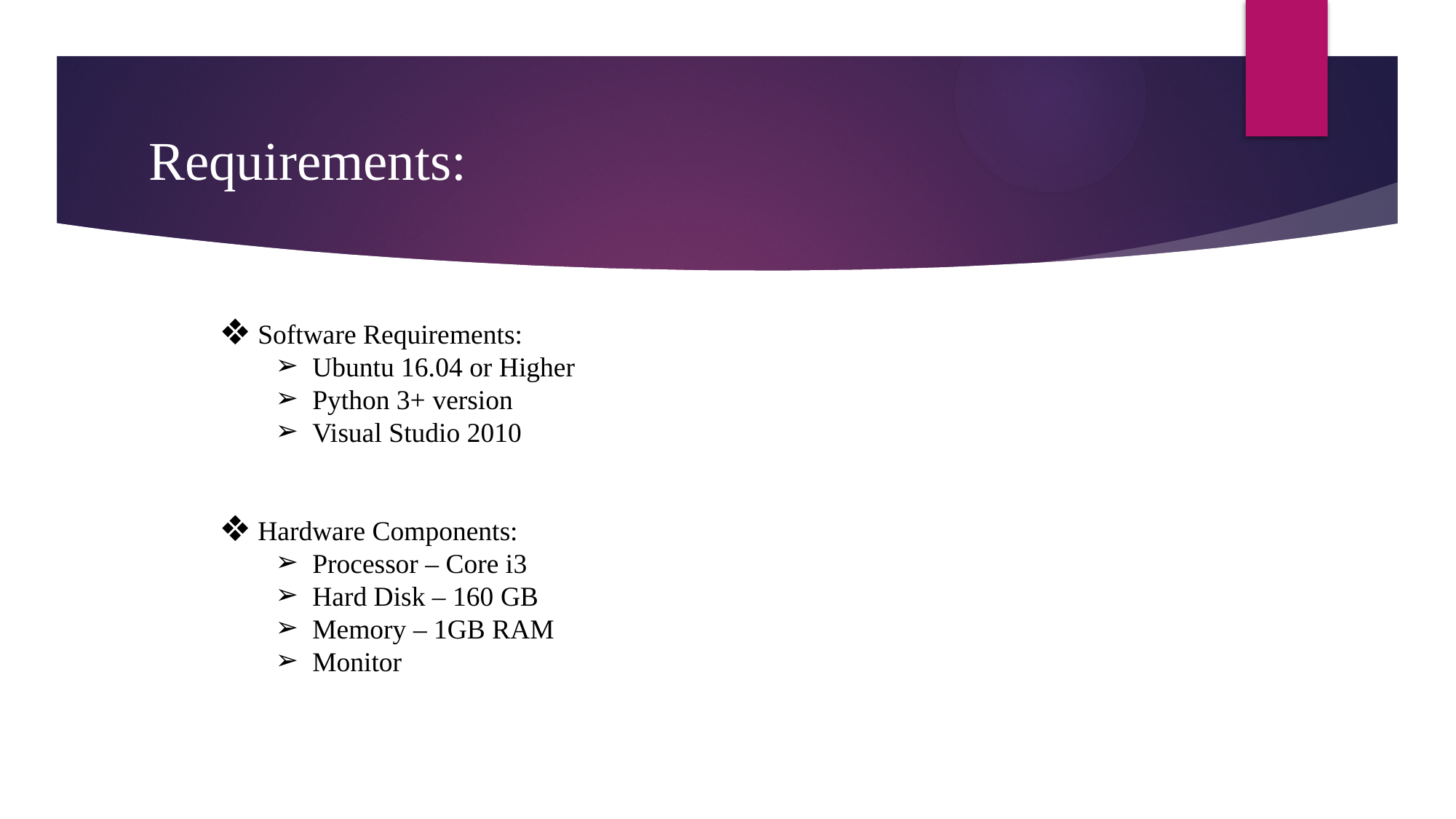

# Requirements:
Software Requirements:
Ubuntu 16.04 or Higher
Python 3+ version
Visual Studio 2010

Hardware Components:
Processor – Core i3
Hard Disk – 160 GB
Memory – 1GB RAM
Monitor